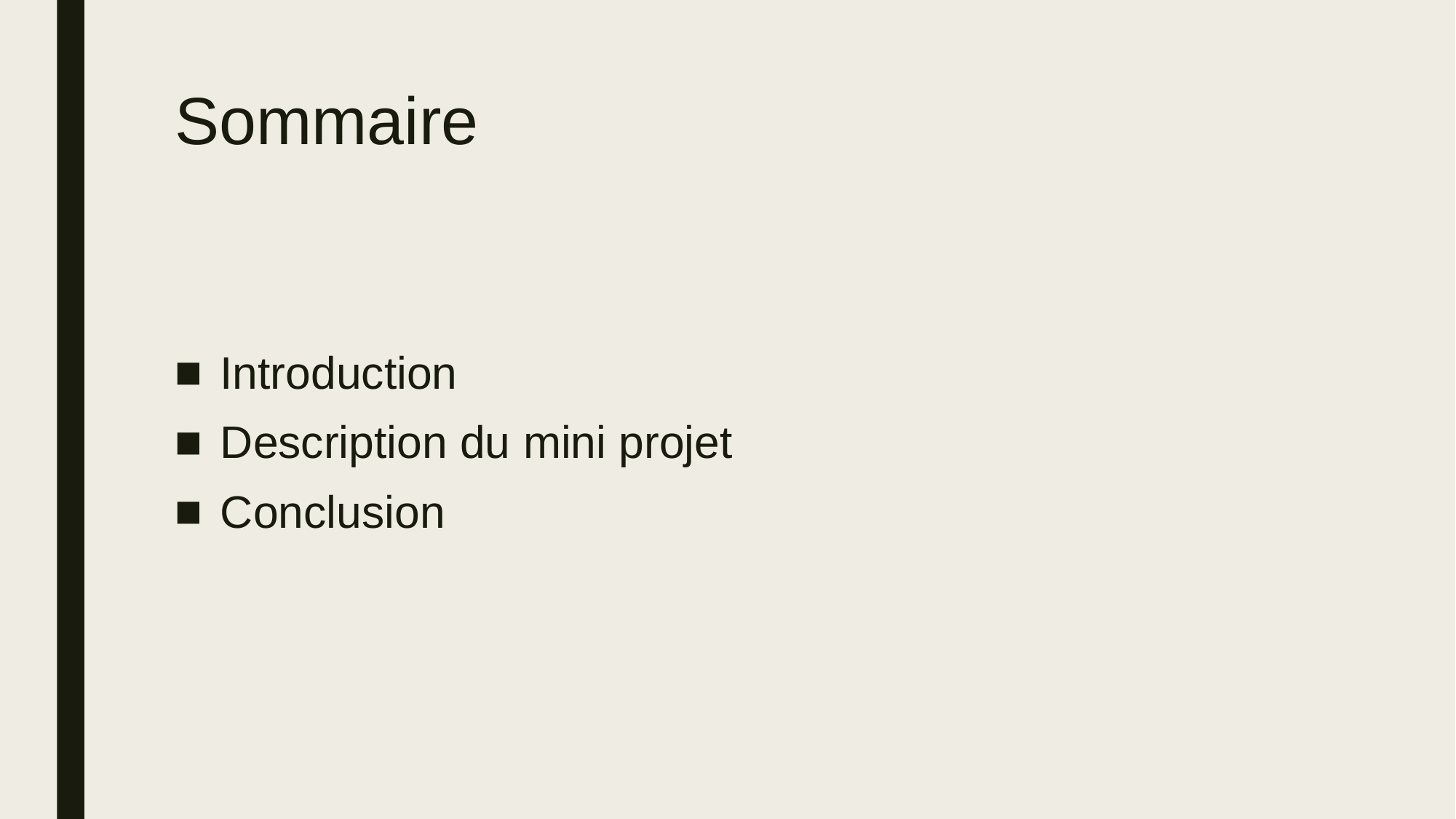

# Sommaire
Introduction
Description du mini projet
Conclusion